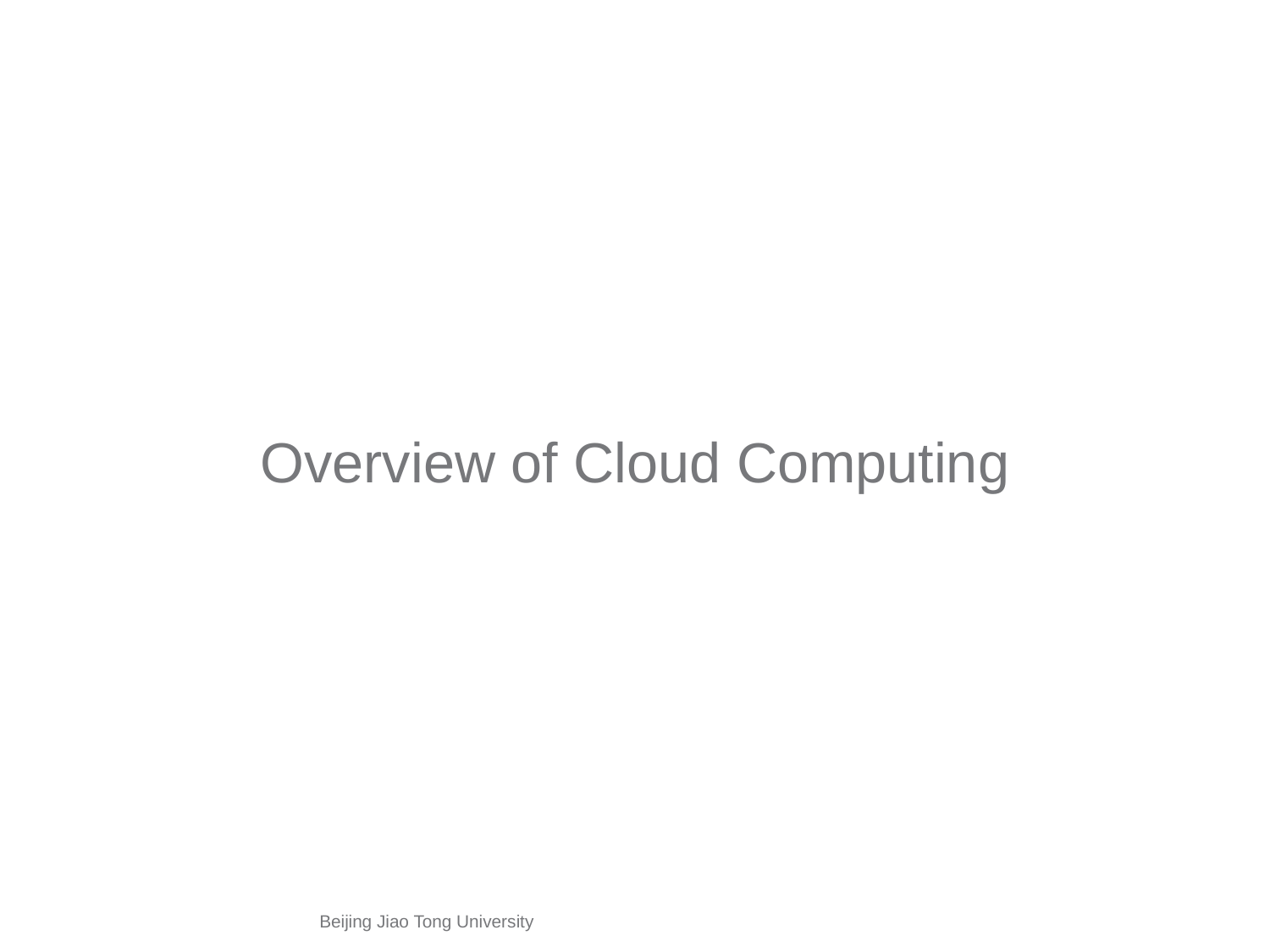

#

Overview of Cloud Computing
Beijing Jiao Tong University